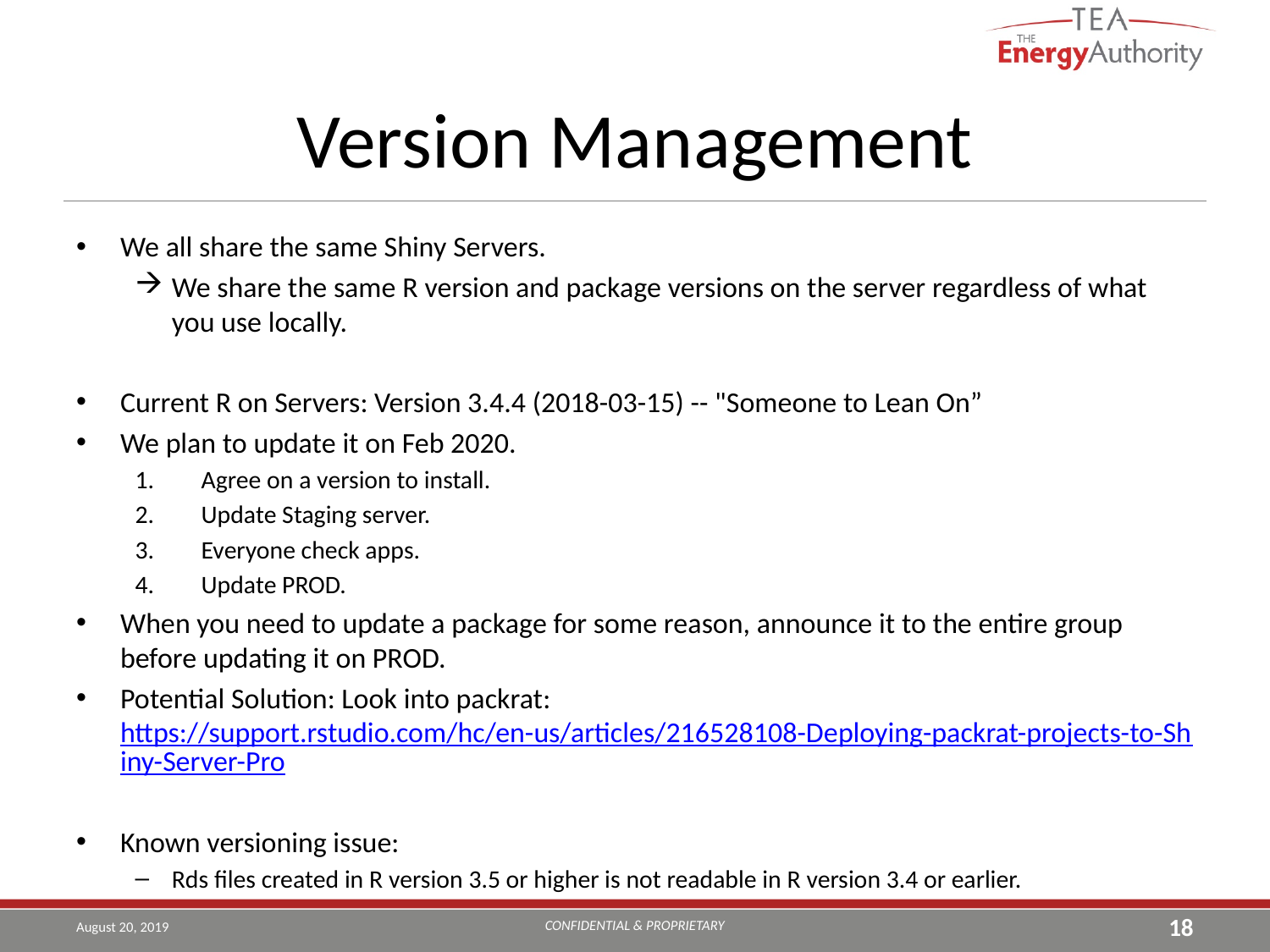

# Version Management
We all share the same Shiny Servers.
We share the same R version and package versions on the server regardless of what you use locally.

Current R on Servers: Version 3.4.4 (2018-03-15) -- "Someone to Lean On”
We plan to update it on Feb 2020.
Agree on a version to install.
Update Staging server.
Everyone check apps.
Update PROD.
When you need to update a package for some reason, announce it to the entire group before updating it on PROD.
Potential Solution: Look into packrat: https://support.rstudio.com/hc/en-us/articles/216528108-Deploying-packrat-projects-to-Shiny-Server-Pro

Known versioning issue:
Rds files created in R version 3.5 or higher is not readable in R version 3.4 or earlier.

CONFIDENTIAL & PROPRIETARY
August 20, 2019
18